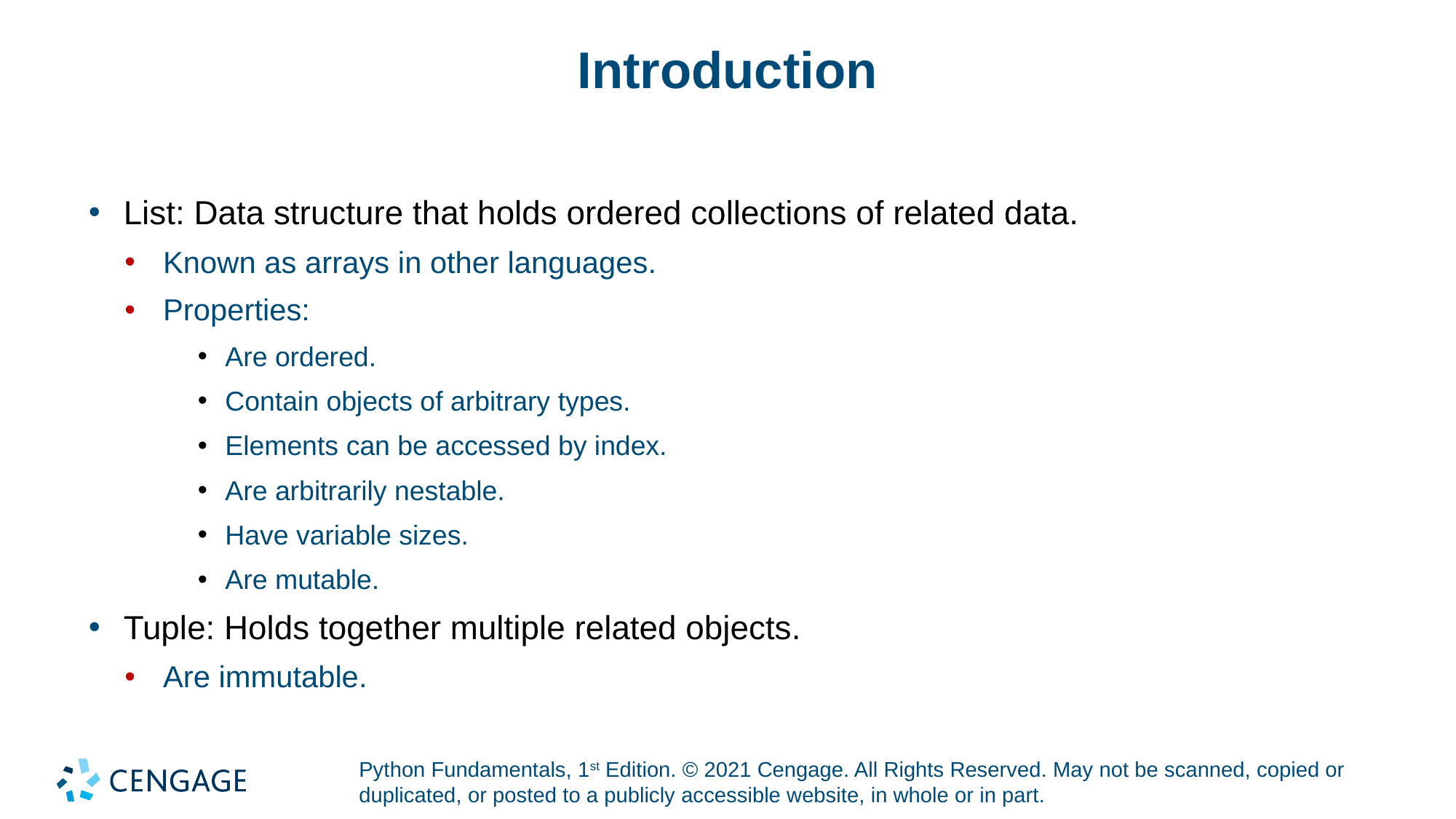

# Introduction
List: Data structure that holds ordered collections of related data.
Known as arrays in other languages.
Properties:
Are ordered.
Contain objects of arbitrary types.
Elements can be accessed by index.
Are arbitrarily nestable.
Have variable sizes.
Are mutable.
Tuple: Holds together multiple related objects.
Are immutable.